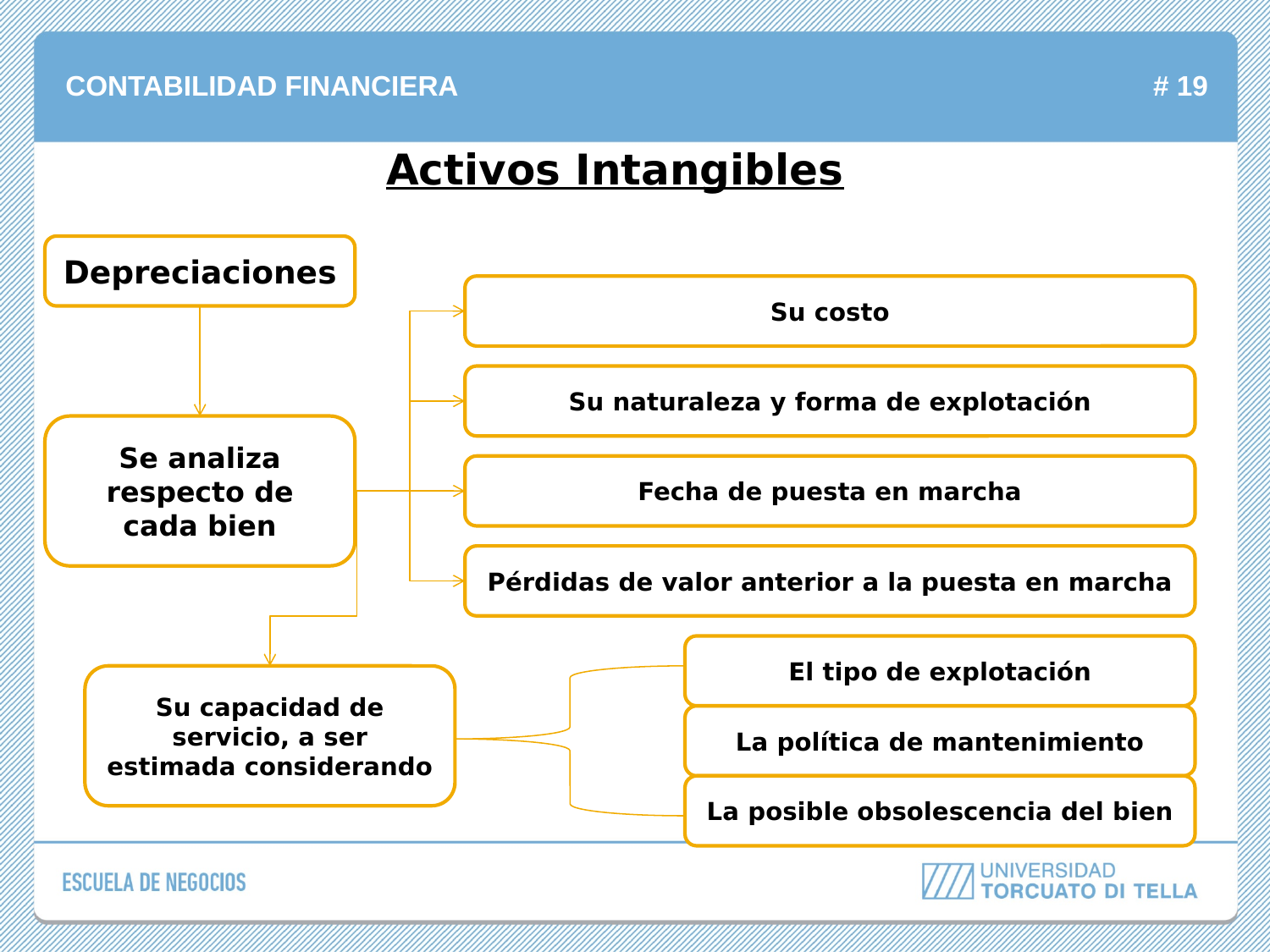

Activos Intangibles
Depreciaciones
Su costo
Su naturaleza y forma de explotación
Se analiza respecto de cada bien
Fecha de puesta en marcha
Pérdidas de valor anterior a la puesta en marcha
El tipo de explotación
Su capacidad de servicio, a ser estimada considerando

La política de mantenimiento
La posible obsolescencia del bien